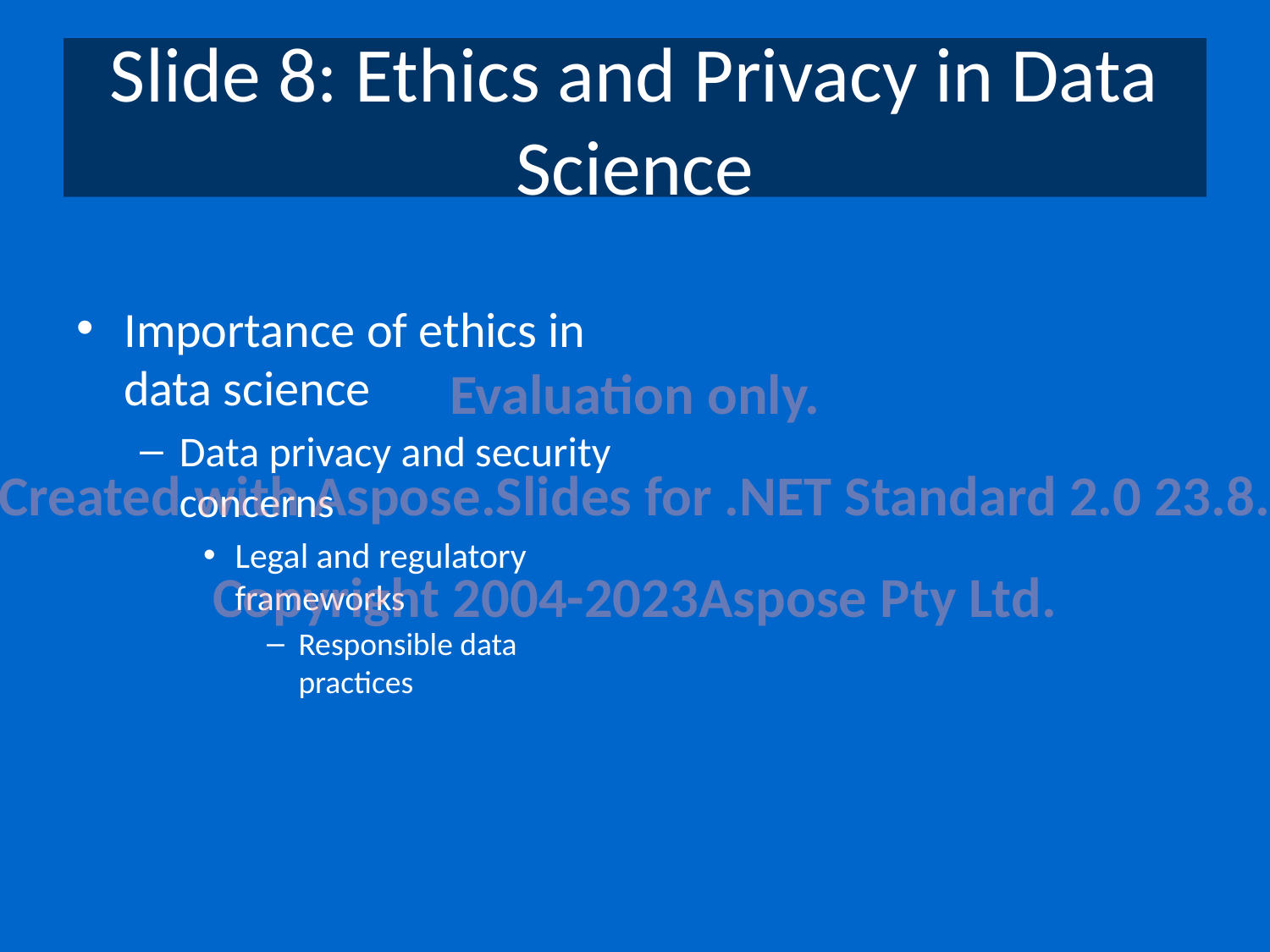

# Slide 8: Ethics and Privacy in Data Science

Importance of ethics in data science
Data privacy and security concerns
Legal and regulatory frameworks
Responsible data practices

Evaluation only.
Created with Aspose.Slides for .NET Standard 2.0 23.8.
Copyright 2004-2023Aspose Pty Ltd.